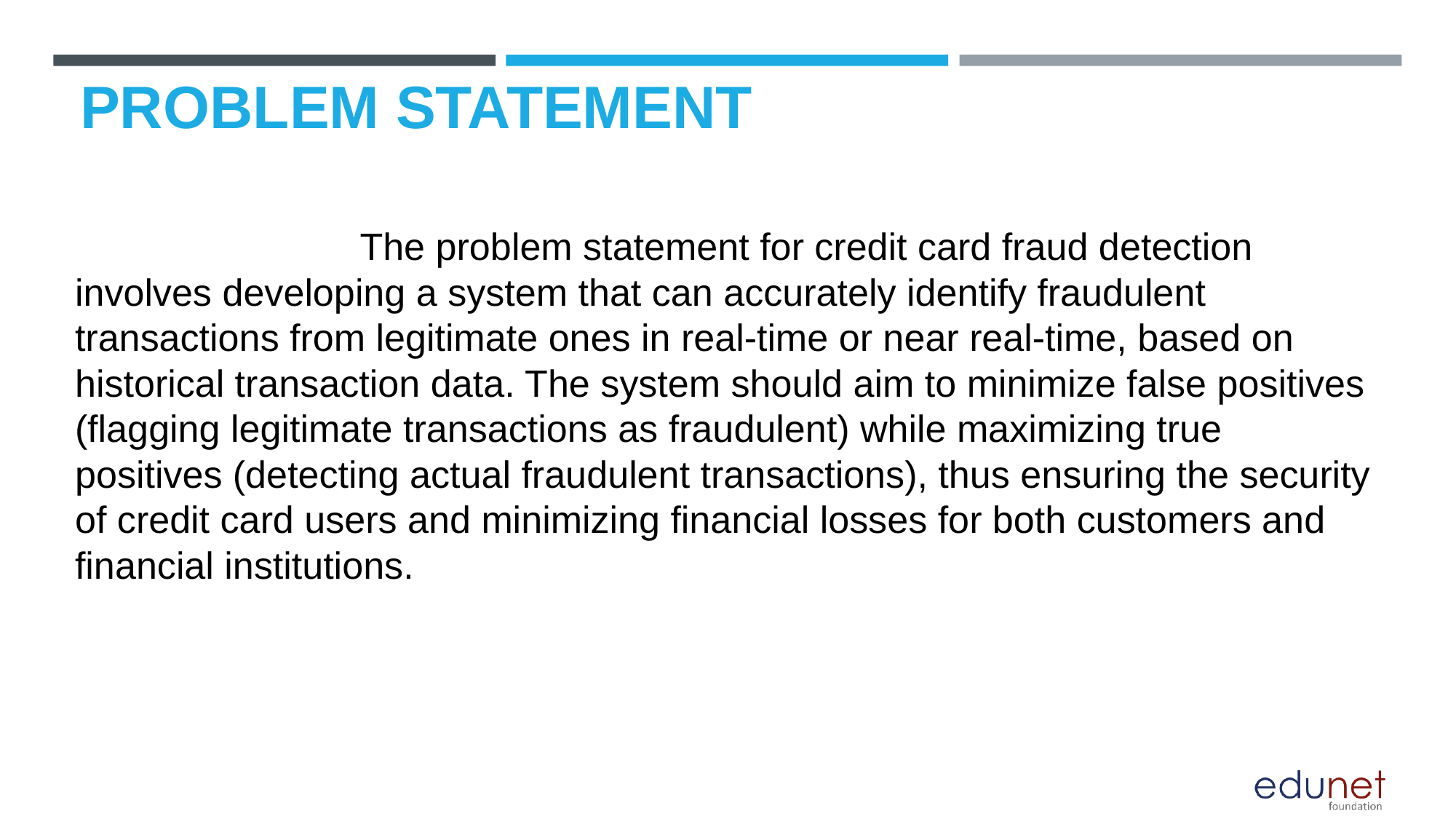

# PROBLEM STATEMENT
                           The problem statement for credit card fraud detection involves developing a system that can accurately identify fraudulent transactions from legitimate ones in real-time or near real-time, based on historical transaction data. The system should aim to minimize false positives (flagging legitimate transactions as fraudulent) while maximizing true positives (detecting actual fraudulent transactions), thus ensuring the security of credit card users and minimizing financial losses for both customers and financial institutions.